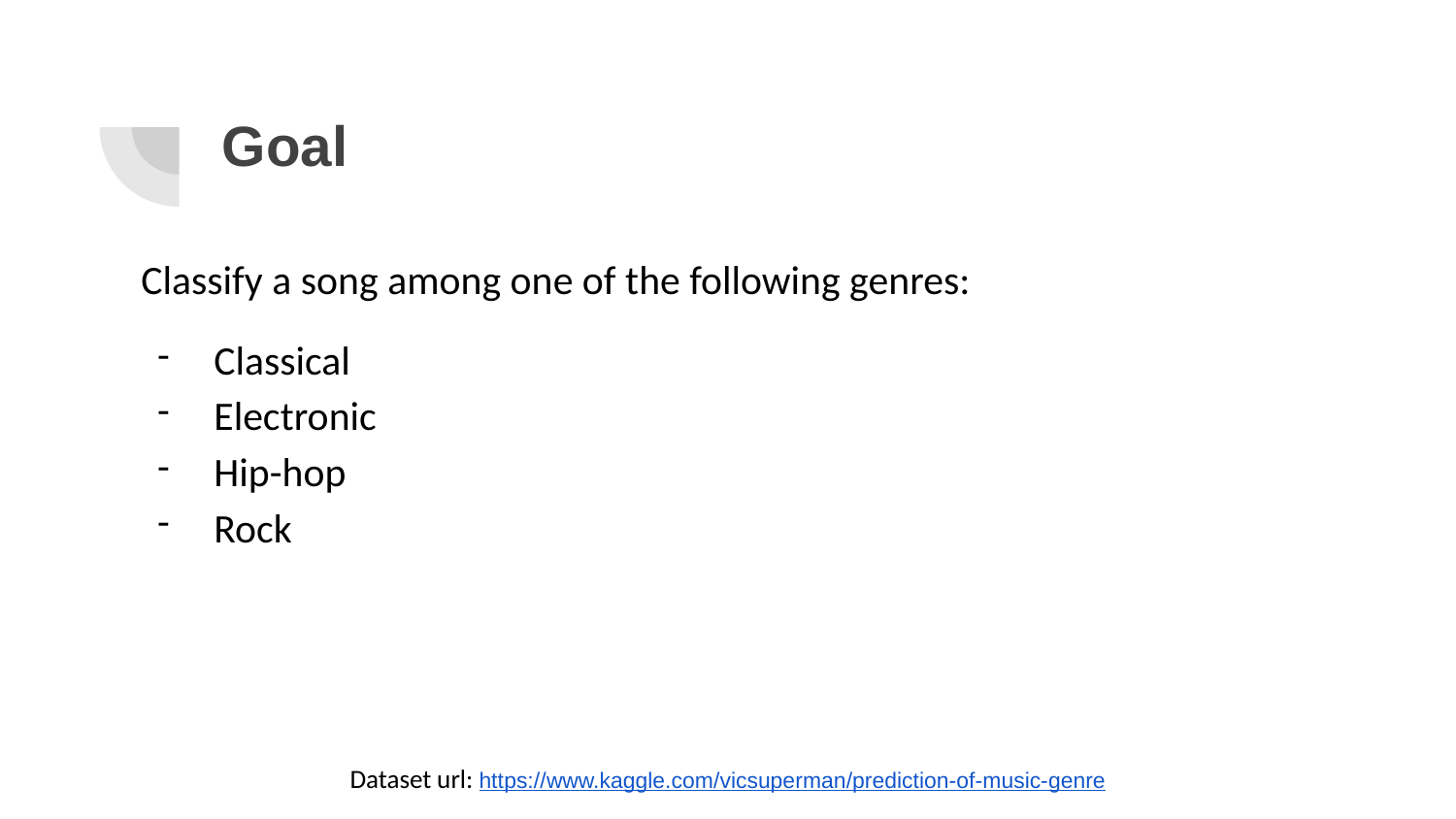

# Goal
Classify a song among one of the following genres:
Classical
Electronic
Hip-hop
Rock

Dataset url: https://www.kaggle.com/vicsuperman/prediction-of-music-genre